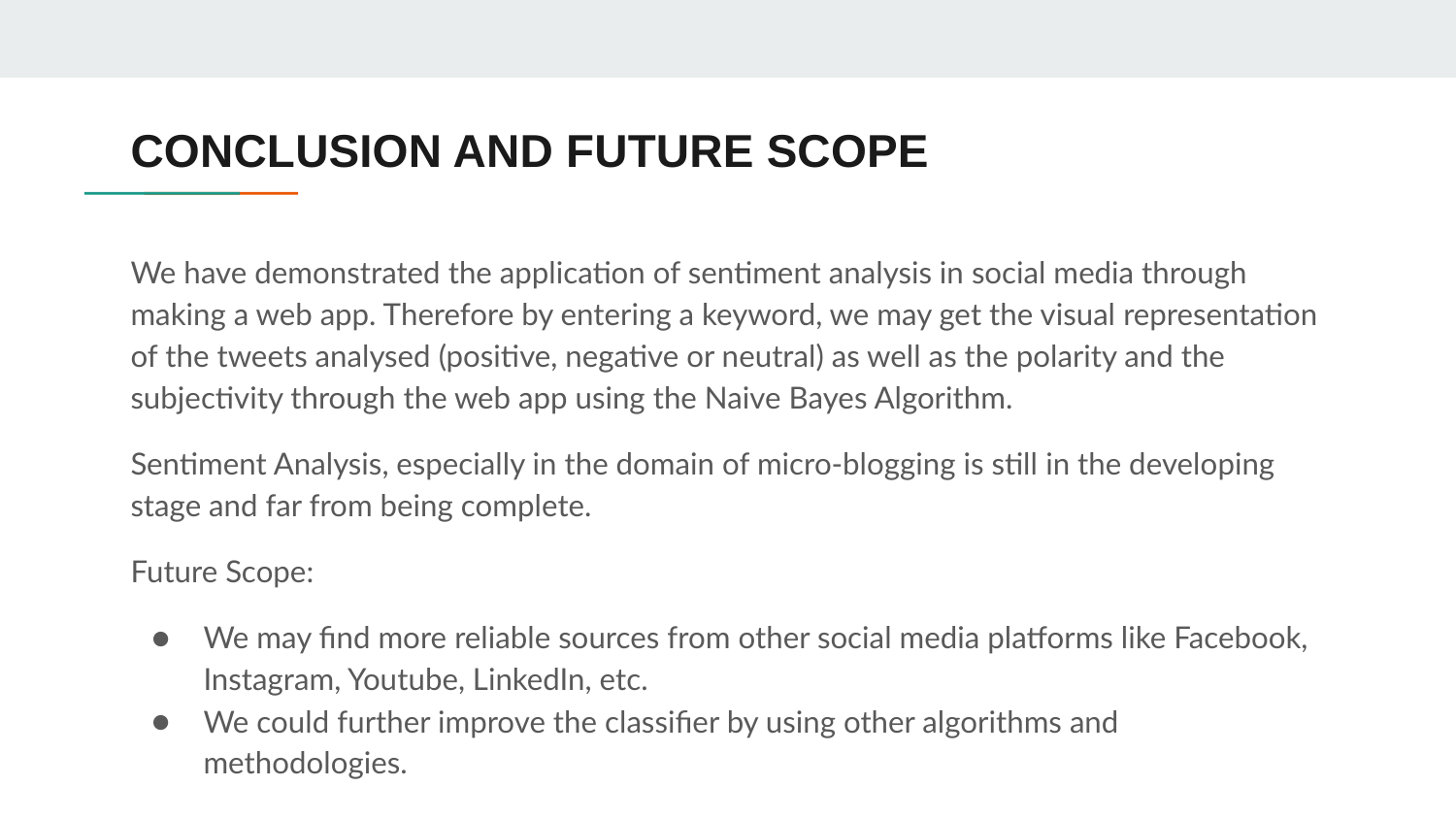

# CONCLUSION AND FUTURE SCOPE
We have demonstrated the application of sentiment analysis in social media through making a web app. Therefore by entering a keyword, we may get the visual representation of the tweets analysed (positive, negative or neutral) as well as the polarity and the subjectivity through the web app using the Naive Bayes Algorithm.
Sentiment Analysis, especially in the domain of micro-blogging is still in the developing stage and far from being complete.
Future Scope:
We may find more reliable sources from other social media platforms like Facebook, Instagram, Youtube, LinkedIn, etc.
We could further improve the classifier by using other algorithms and methodologies.